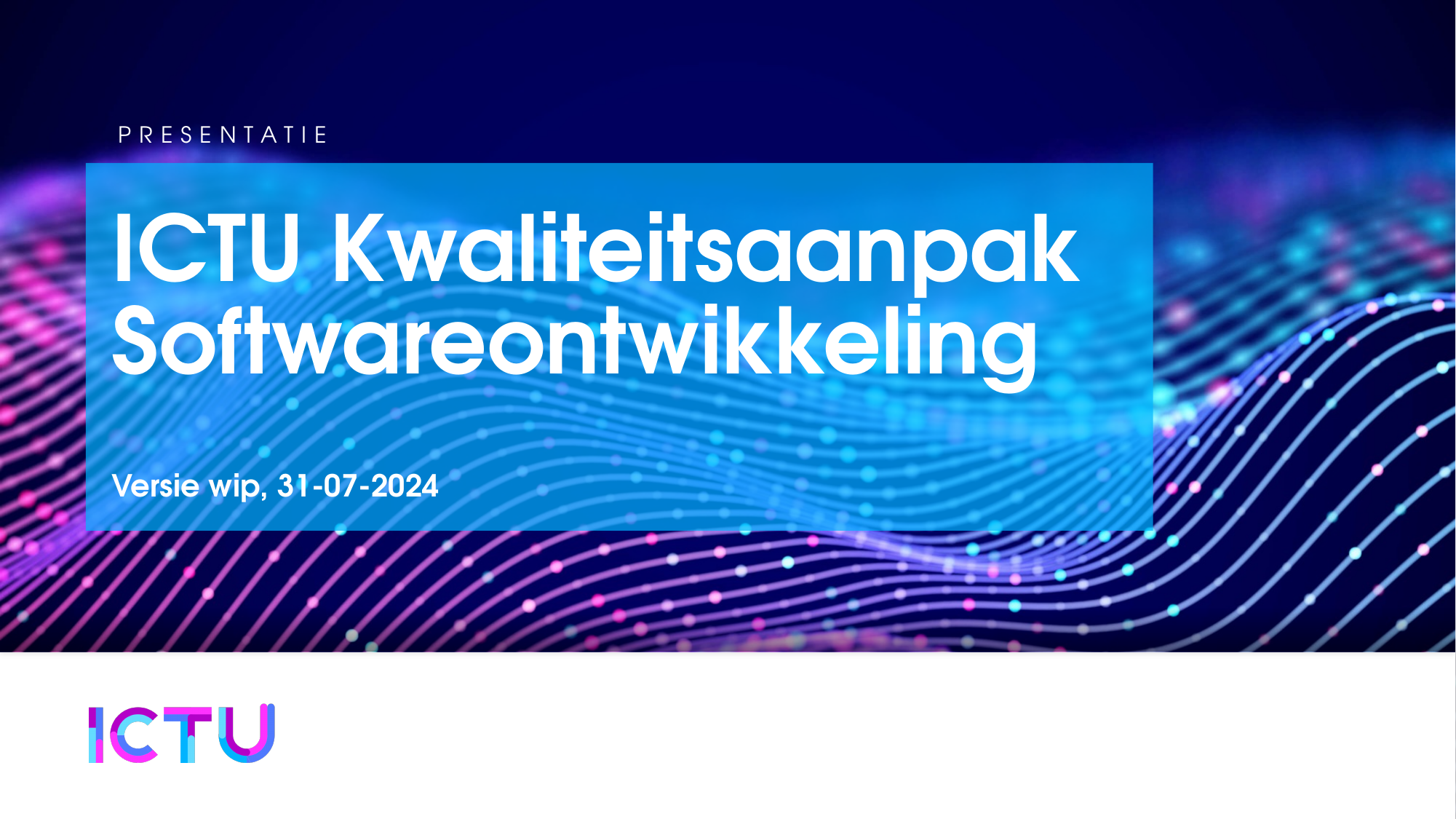

# ICTU Kwaliteitsaanpak Softwareontwikkeling
Versie wip, 31-07-2024